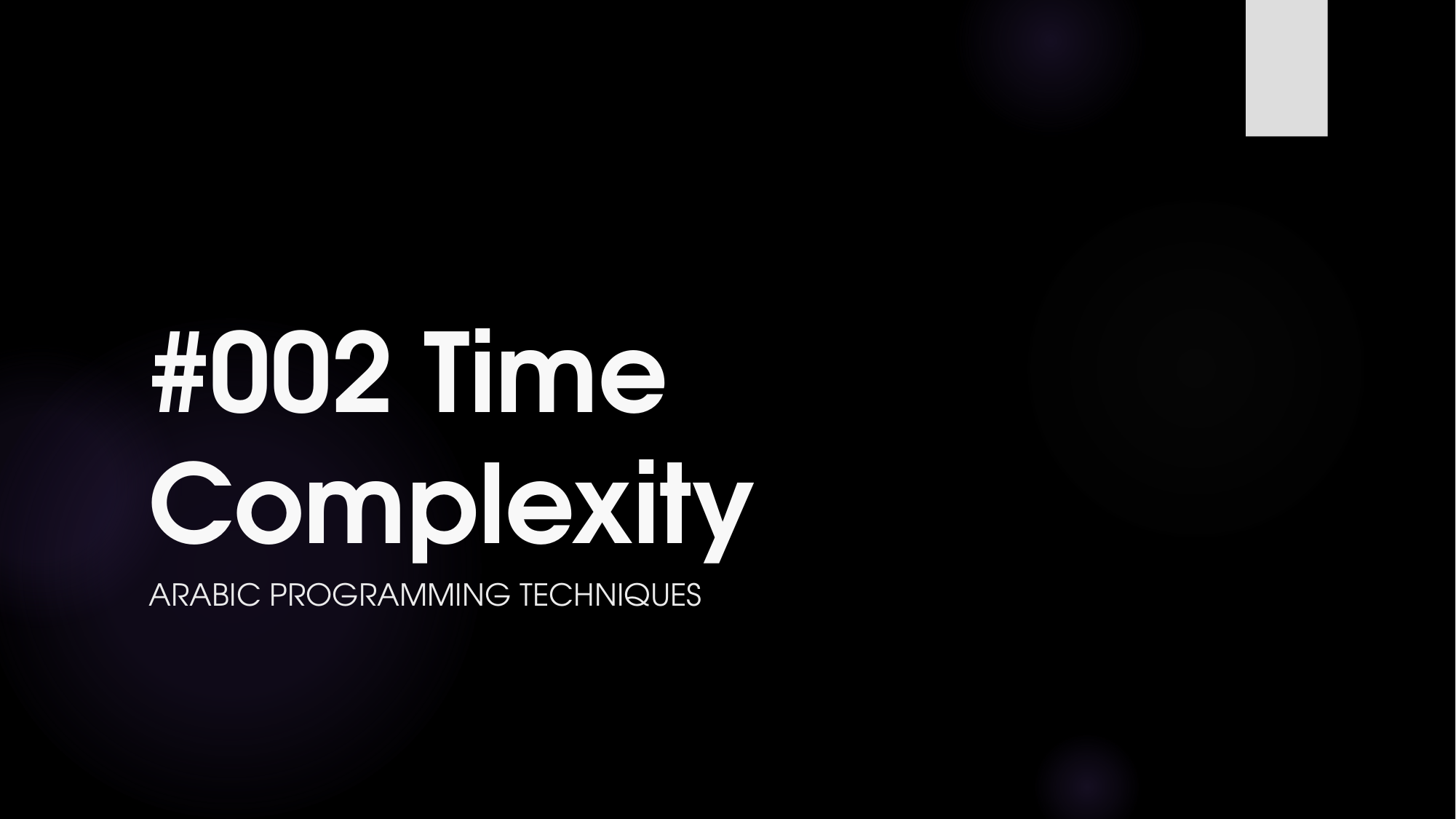

# #002 Time Complexity
Arabic Programming Techniques